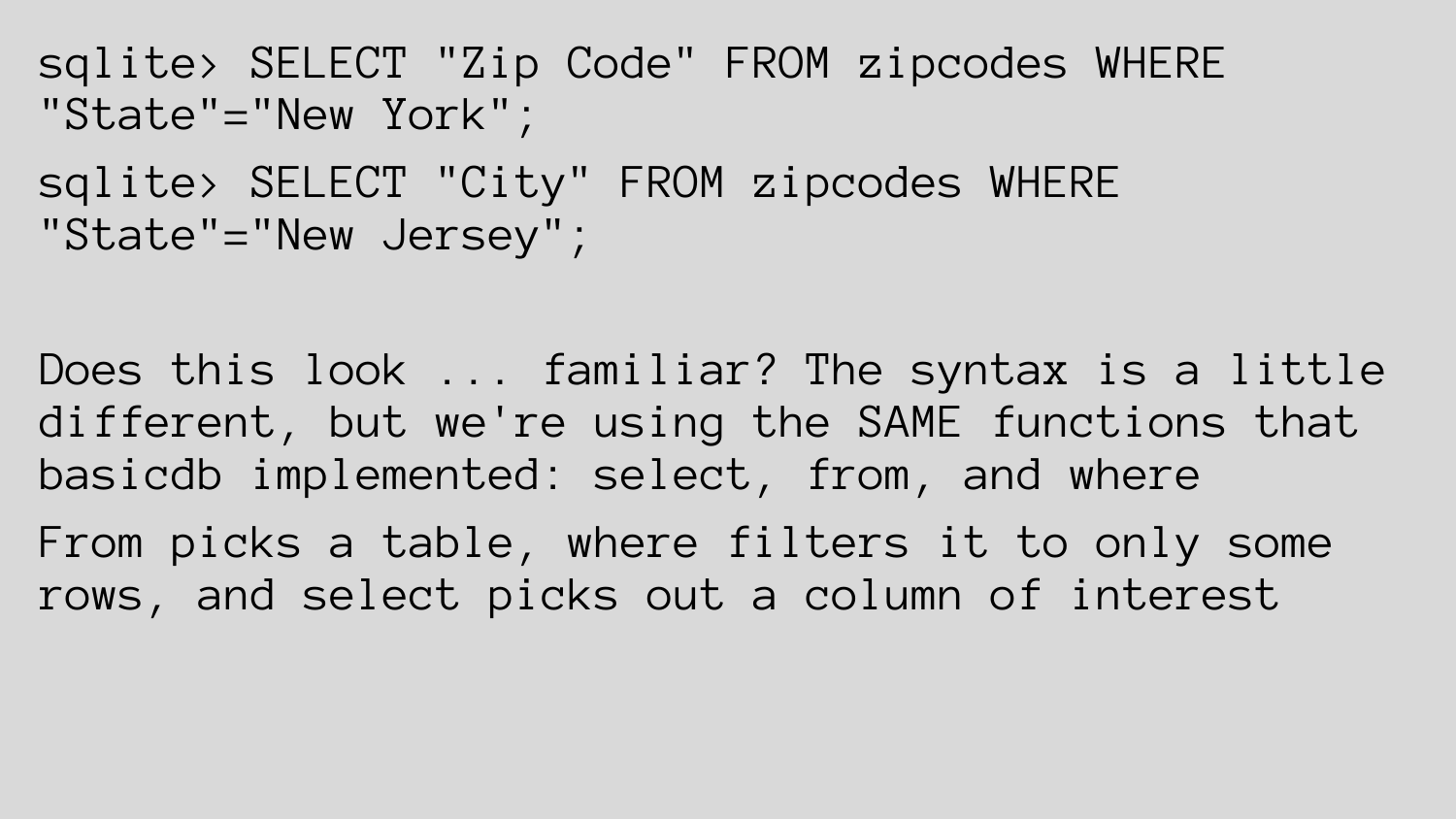

sqlite> SELECT "Zip Code" FROM zipcodes WHERE "State"="New York";
sqlite> SELECT "City" FROM zipcodes WHERE "State"="New Jersey";

Does this look ... familiar? The syntax is a little different, but we're using the SAME functions that basicdb implemented: select, from, and where
From picks a table, where filters it to only some rows, and select picks out a column of interest